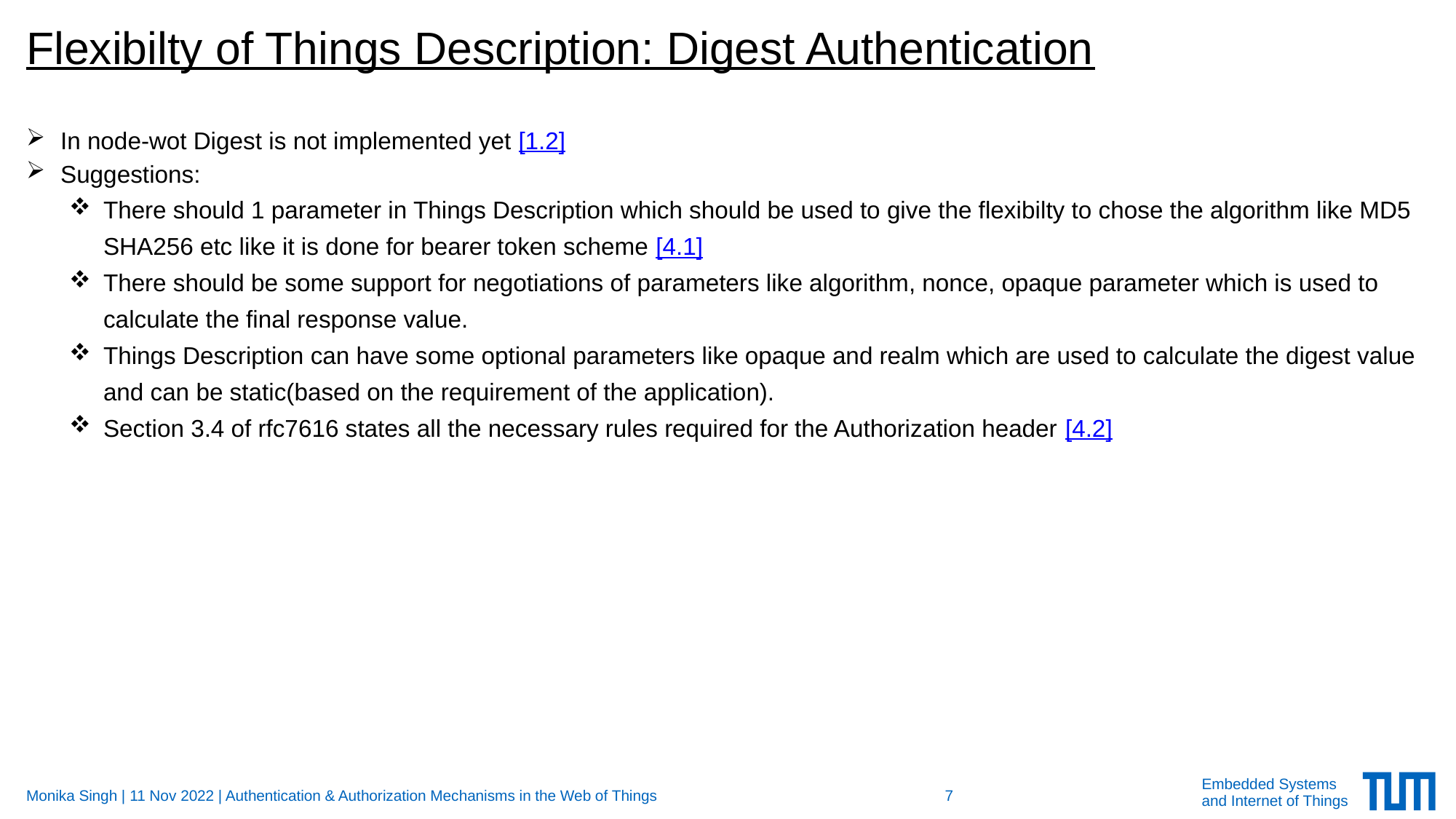

# Flexibilty of Things Description: Digest Authentication

In node-wot Digest is not implemented yet [1.2]
Suggestions:
There should 1 parameter in Things Description which should be used to give the flexibilty to chose the algorithm like MD5 SHA256 etc like it is done for bearer token scheme [4.1]
There should be some support for negotiations of parameters like algorithm, nonce, opaque parameter which is used to calculate the final response value.
Things Description can have some optional parameters like opaque and realm which are used to calculate the digest value and can be static(based on the requirement of the application).
Section 3.4 of rfc7616 states all the necessary rules required for the Authorization header [4.2]

Monika Singh | 11 Nov 2022 | Authentication & Authorization Mechanisms in the Web of Things
7